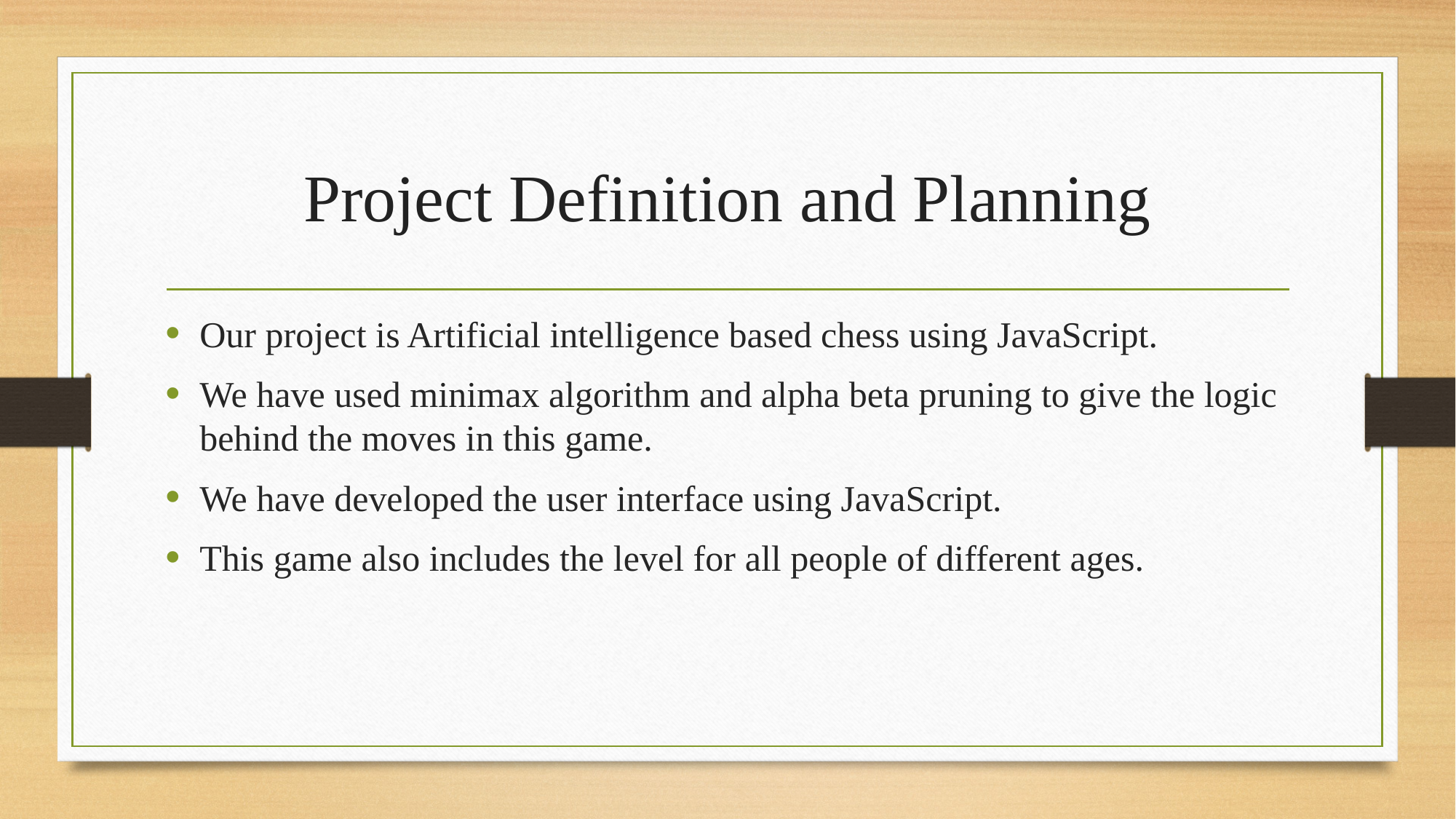

# Project Definition and Planning
Our project is Artificial intelligence based chess using JavaScript.
We have used minimax algorithm and alpha beta pruning to give the logic behind the moves in this game.
We have developed the user interface using JavaScript.
This game also includes the level for all people of different ages.